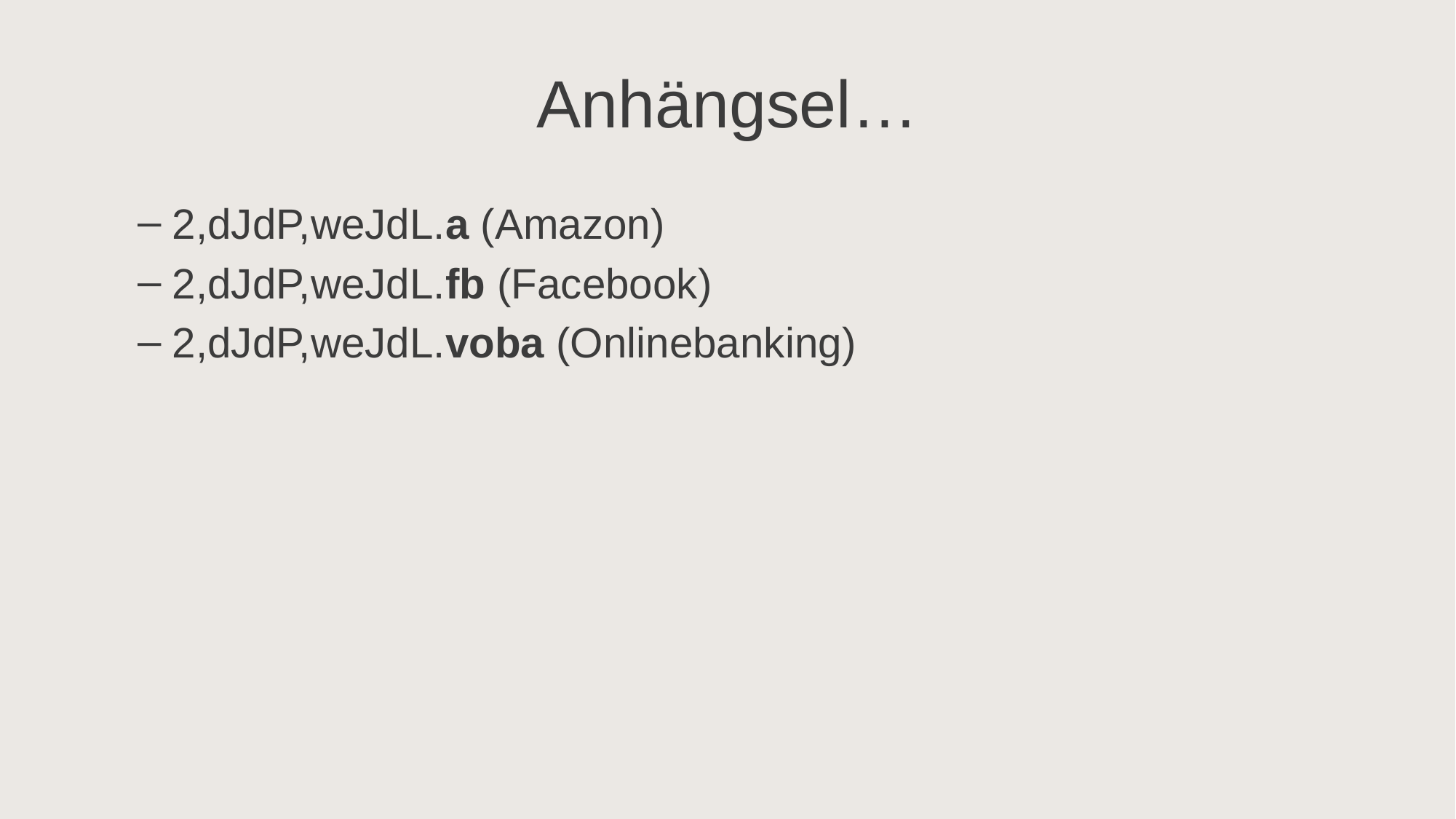

# Anhängsel…
2,dJdP,weJdL.a (Amazon)
2,dJdP,weJdL.fb (Facebook)
2,dJdP,weJdL.voba (Onlinebanking)